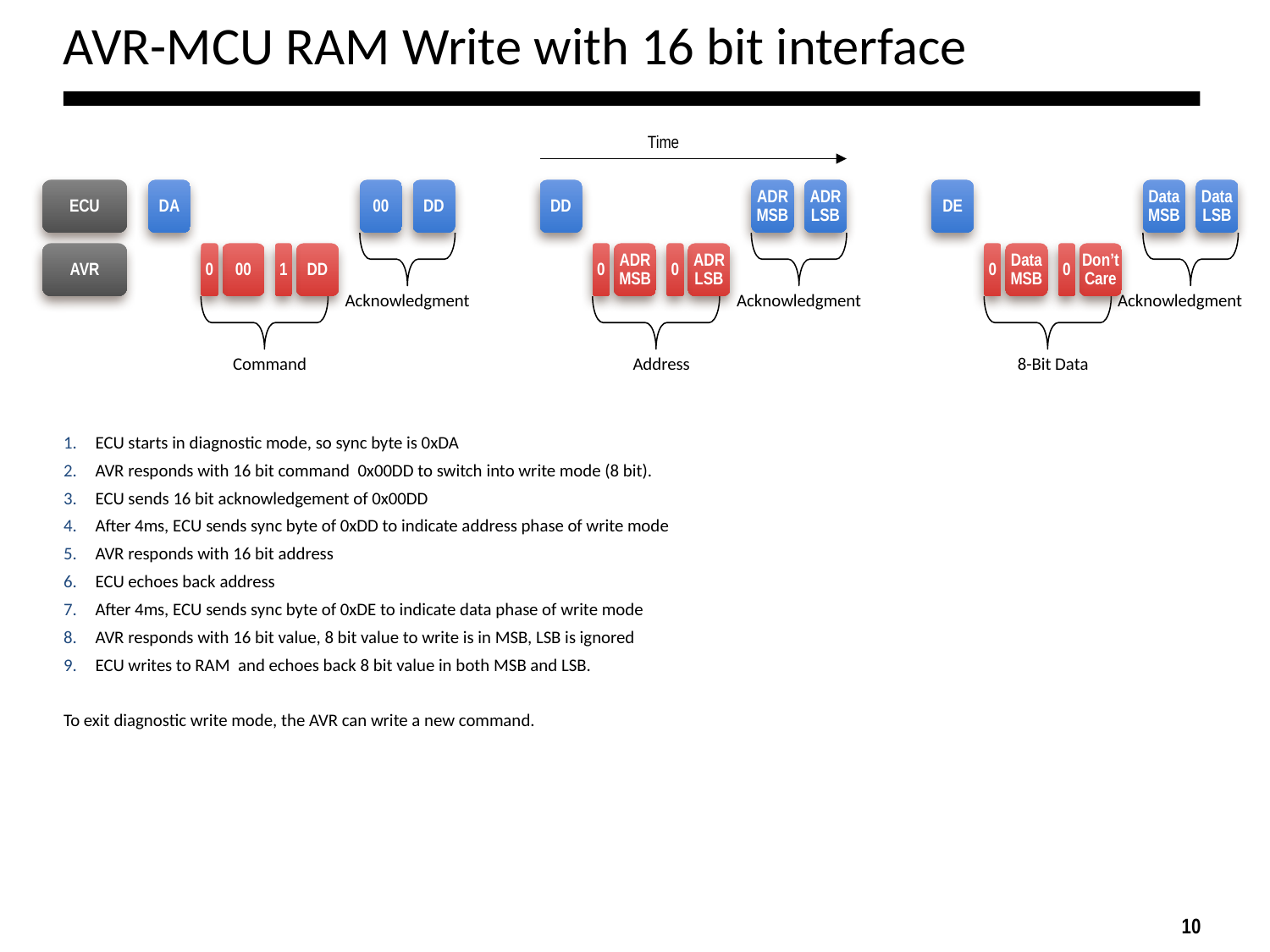

# AVR-MCU RAM Write with 16 bit interface
Time
ECU
DA
00
DD
DD
ADR MSB
ADR LSB
DE
Data MSB
Data LSB

AVR
0
00
1
DD
0
ADR MSB
0
ADR LSB
0
Data MSB
0
Don’t Care

Acknowledgment
Acknowledgment
Acknowledgment
Command
Address
8-Bit Data
ECU starts in diagnostic mode, so sync byte is 0xDA
AVR responds with 16 bit command  0x00DD to switch into write mode (8 bit).
ECU sends 16 bit acknowledgement of 0x00DD
After 4ms, ECU sends sync byte of 0xDD to indicate address phase of write mode
AVR responds with 16 bit address
ECU echoes back address
After 4ms, ECU sends sync byte of 0xDE to indicate data phase of write mode
AVR responds with 16 bit value, 8 bit value to write is in MSB, LSB is ignored
ECU writes to RAM  and echoes back 8 bit value in both MSB and LSB.

To exit diagnostic write mode, the AVR can write a new command.